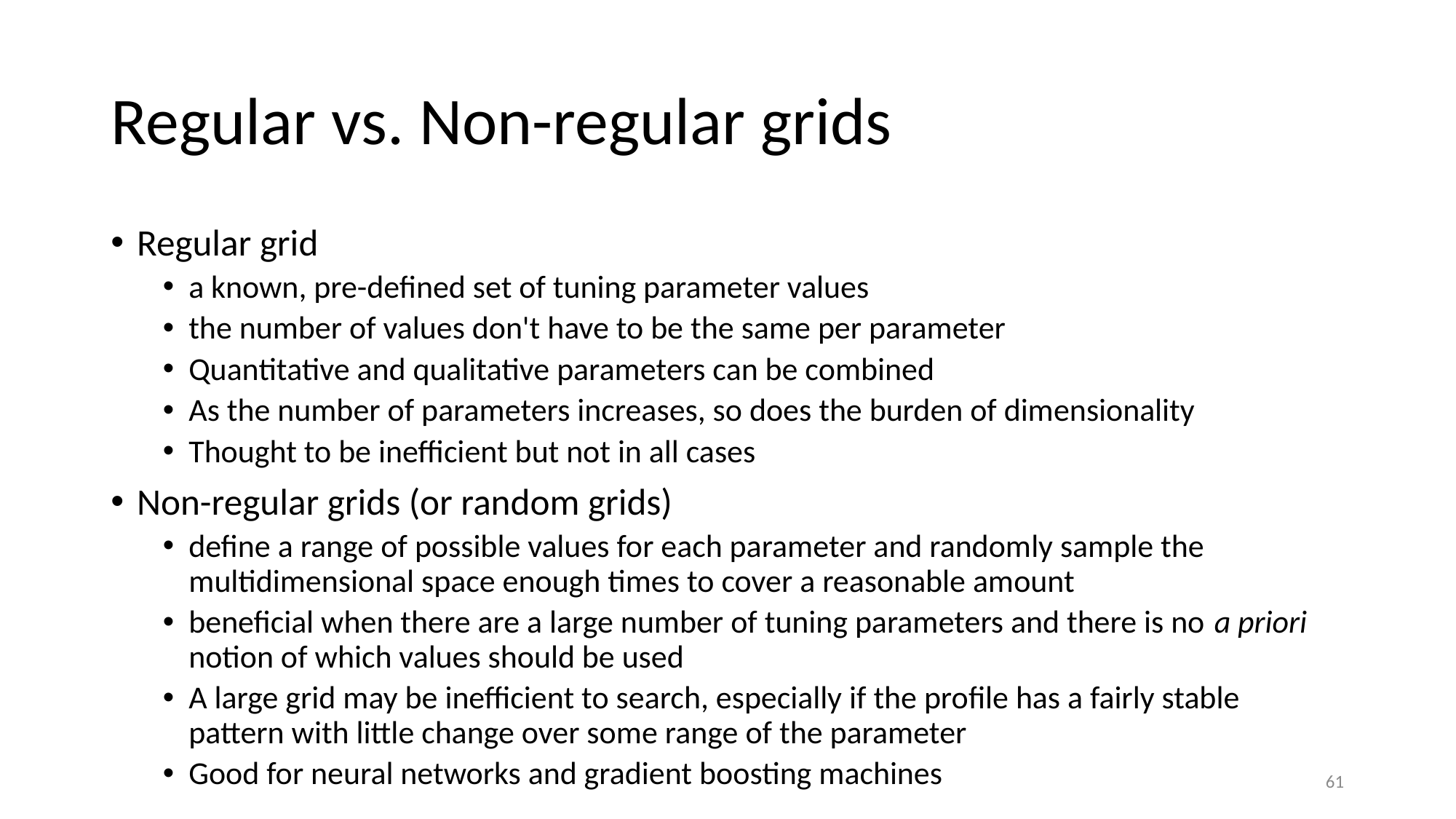

# Regular vs. Non-regular grids
Regular grid
a known, pre-defined set of tuning parameter values
the number of values don't have to be the same per parameter
Quantitative and qualitative parameters can be combined
As the number of parameters increases, so does the burden of dimensionality
Thought to be inefficient but not in all cases
Non-regular grids (or random grids)
define a range of possible values for each parameter and randomly sample the multidimensional space enough times to cover a reasonable amount
beneficial when there are a large number of tuning parameters and there is no a priori notion of which values should be used
A large grid may be inefficient to search, especially if the profile has a fairly stable pattern with little change over some range of the parameter
Good for neural networks and gradient boosting machines
61